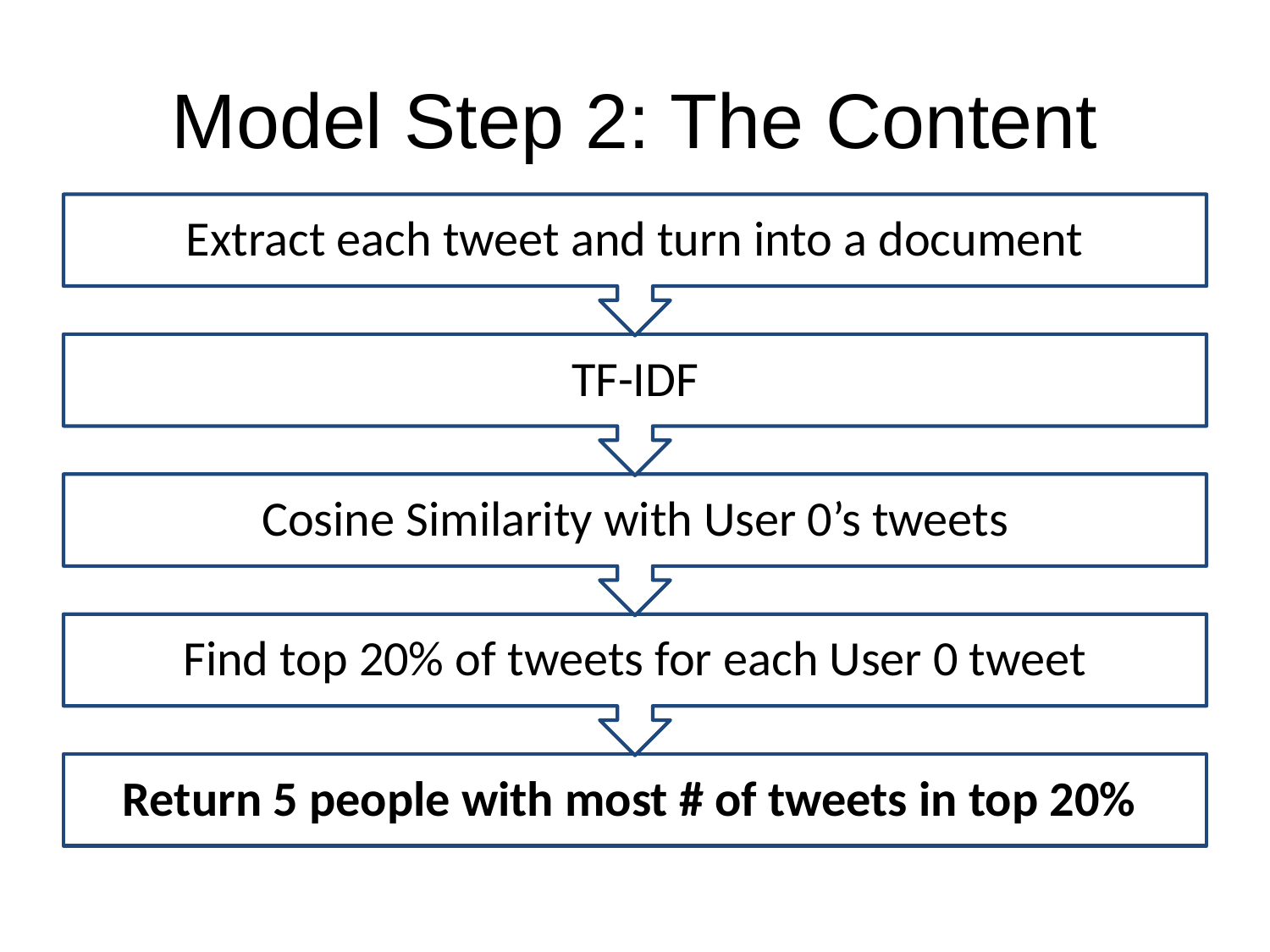

# Model Step 2: The Content
Return 5 people with most # of tweets in top 20%
Find top 20% of tweets for each User 0 tweet
Cosine Similarity with User 0’s tweets
TF-IDF
Extract each tweet and turn into a document